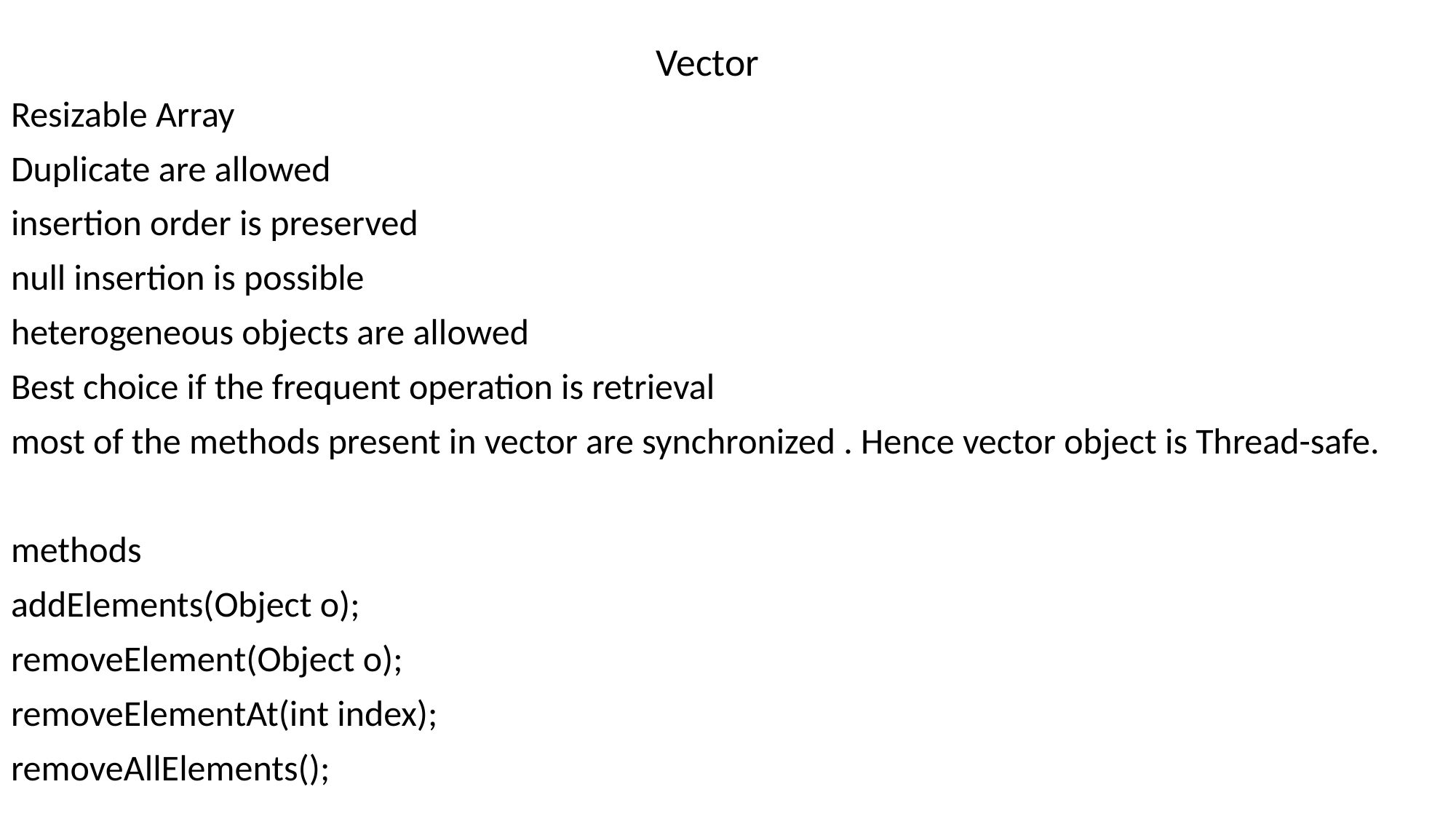

# Vector
Resizable Array
Duplicate are allowed
insertion order is preserved
null insertion is possible
heterogeneous objects are allowed
Best choice if the frequent operation is retrieval
most of the methods present in vector are synchronized . Hence vector object is Thread-safe.

methods
addElements(Object o);
removeElement(Object o);
removeElementAt(int index);
removeAllElements();